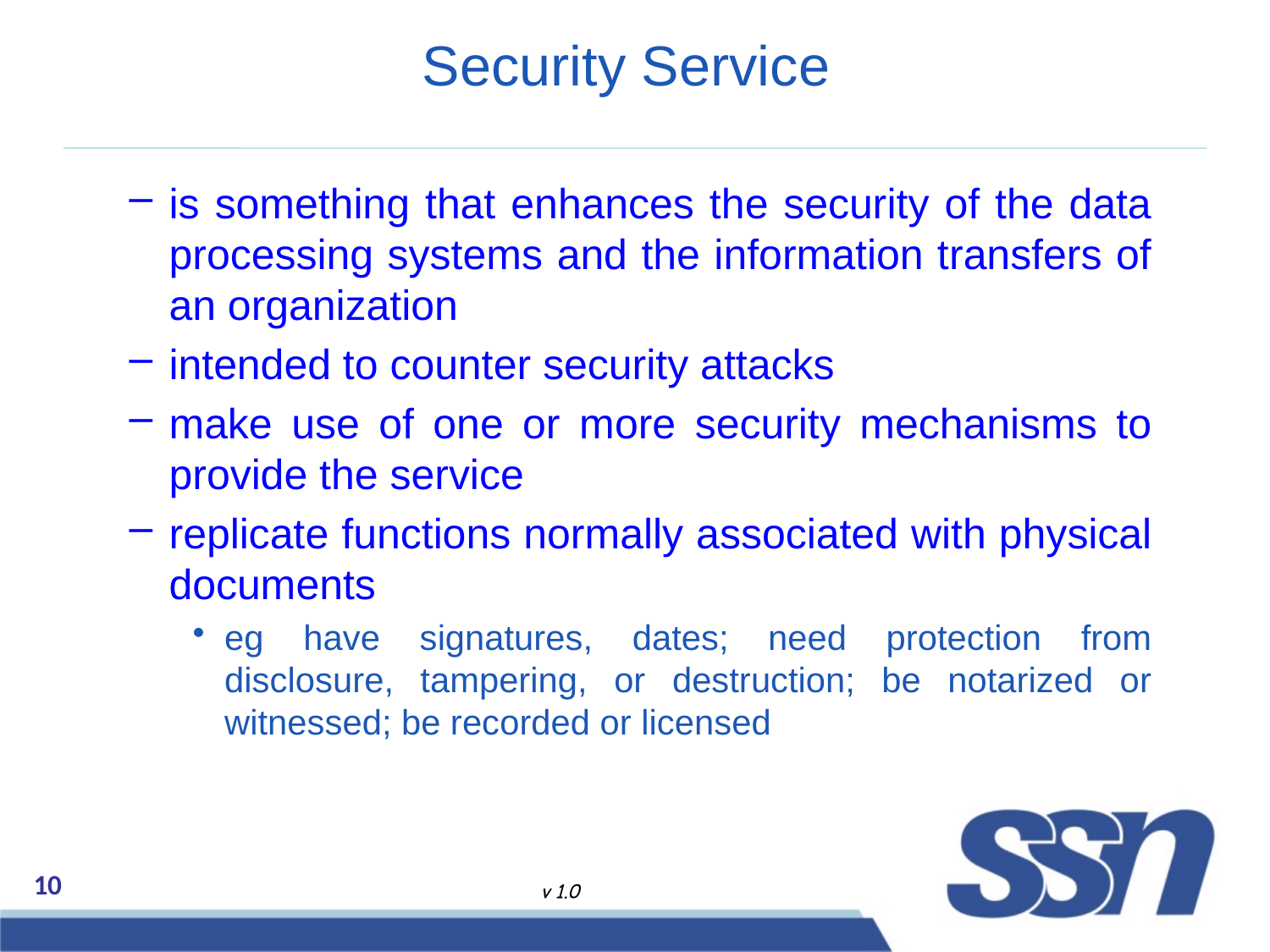

# Security Service
is something that enhances the security of the data processing systems and the information transfers of an organization
intended to counter security attacks
make use of one or more security mechanisms to provide the service
replicate functions normally associated with physical documents
eg have signatures, dates; need protection from disclosure, tampering, or destruction; be notarized or witnessed; be recorded or licensed